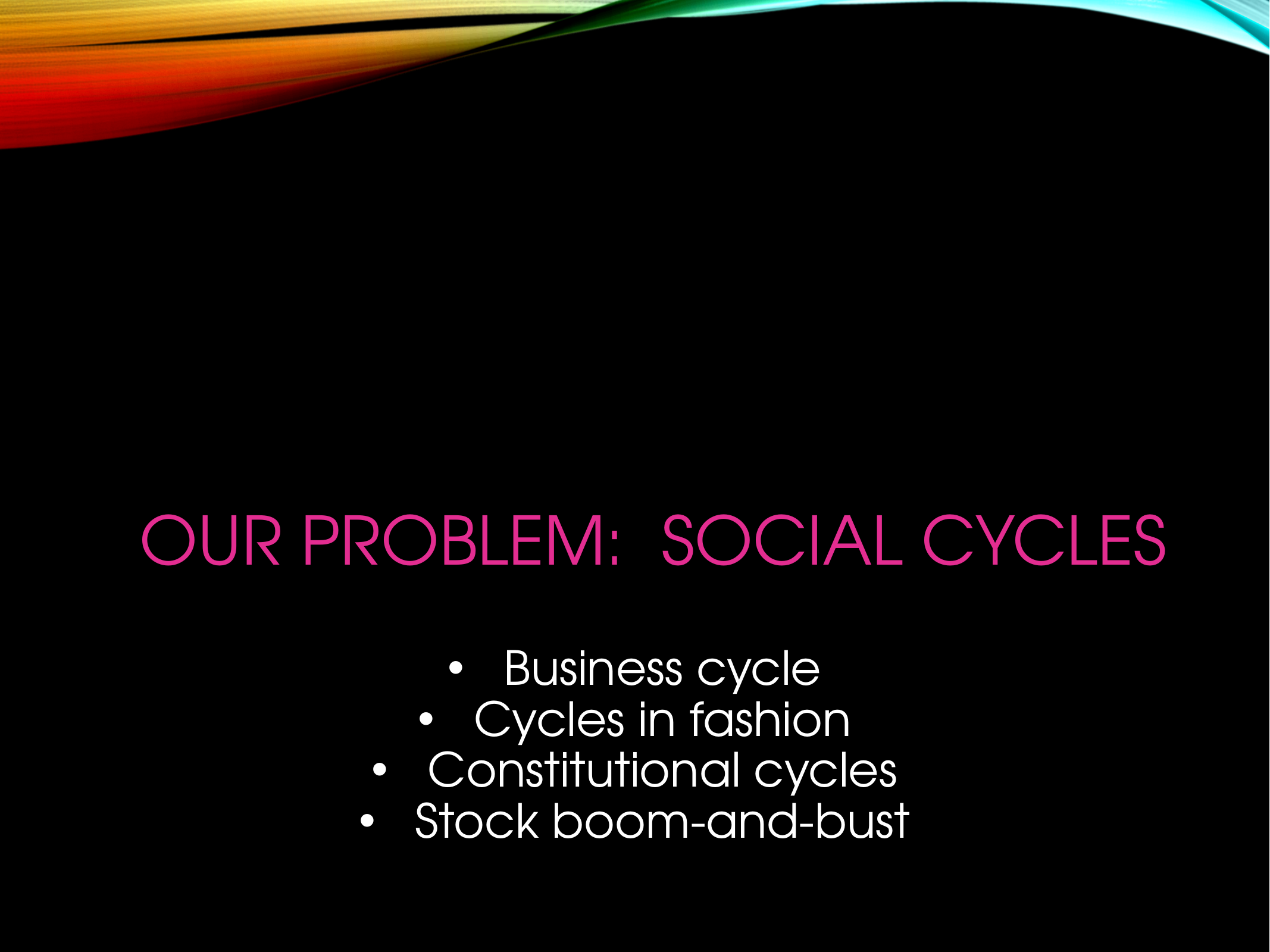

# Our Problem:  Social Cycles
Business cycle
Cycles in fashion
Constitutional cycles
Stock boom-and-bust